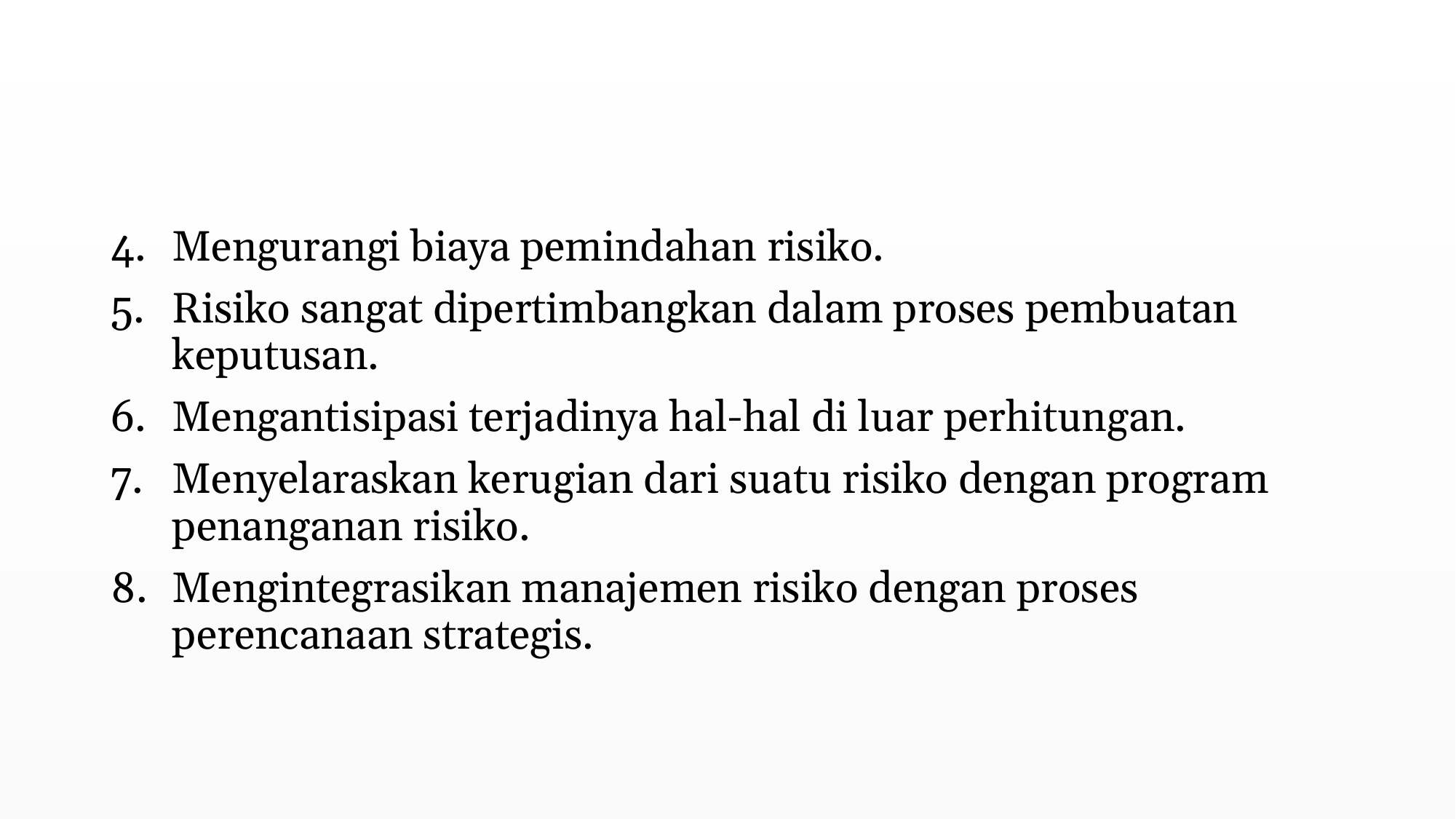

#
Mengurangi biaya pemindahan risiko.
Risiko sangat dipertimbangkan dalam proses pembuatan keputusan.
Mengantisipasi terjadinya hal-hal di luar perhitungan.
Menyelaraskan kerugian dari suatu risiko dengan program penanganan risiko.
Mengintegrasikan manajemen risiko dengan proses perencanaan strategis.